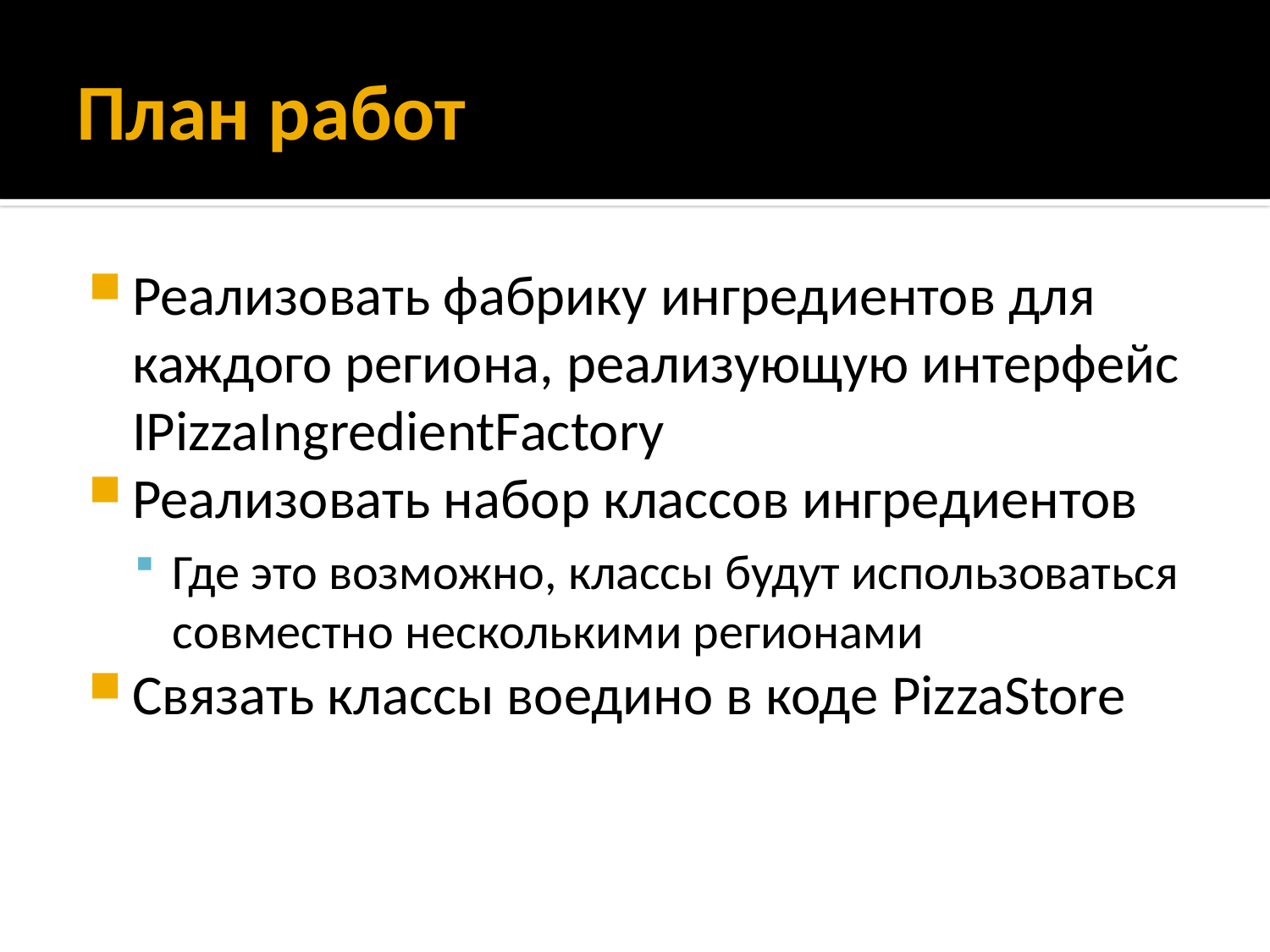

# План работ
Реализовать фабрику ингредиентов для каждого региона, реализующую интерфейс IPizzaIngredientFactory
Реализовать набор классов ингредиентов
Где это возможно, классы будут использоваться совместно несколькими регионами
Связать классы воедино в коде PizzaStore